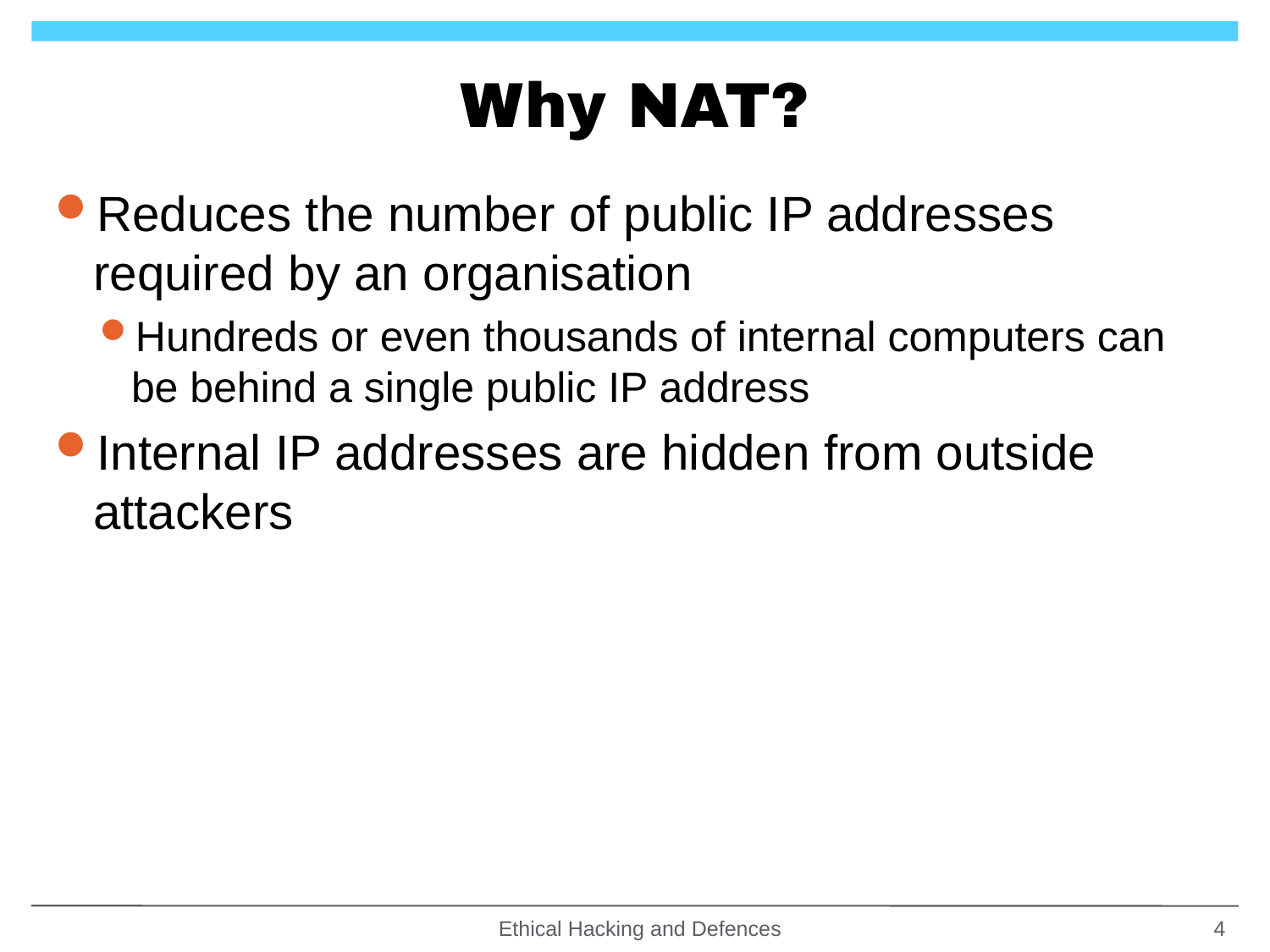

# Why NAT?
Reduces the number of public IP addresses required by an organisation
Hundreds or even thousands of internal computers can be behind a single public IP address
Internal IP addresses are hidden from outside attackers

Ethical Hacking and Defences
4